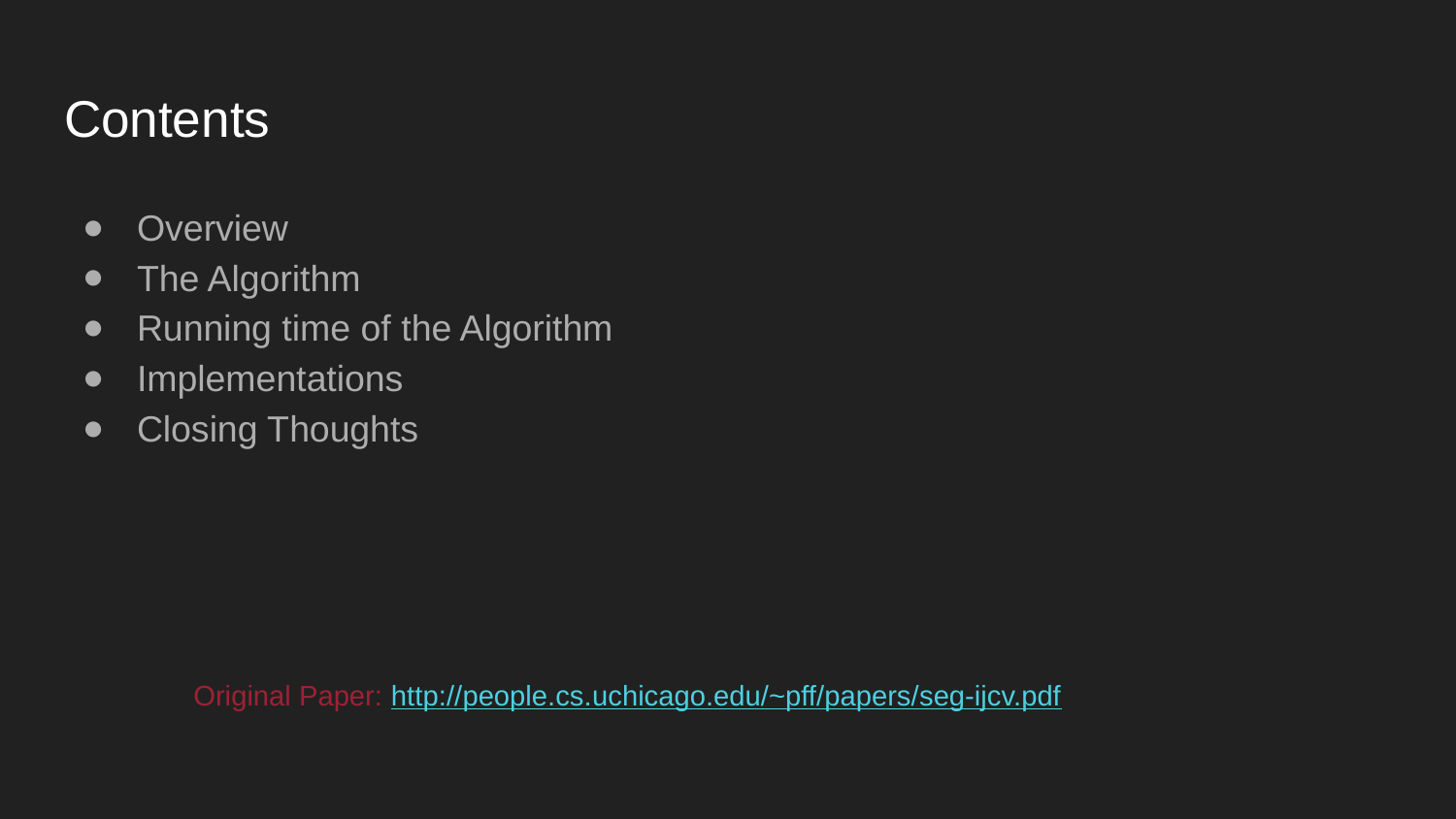

# Contents
Overview
The Algorithm
Running time of the Algorithm
Implementations
Closing Thoughts
Original Paper: http://people.cs.uchicago.edu/~pff/papers/seg-ijcv.pdf